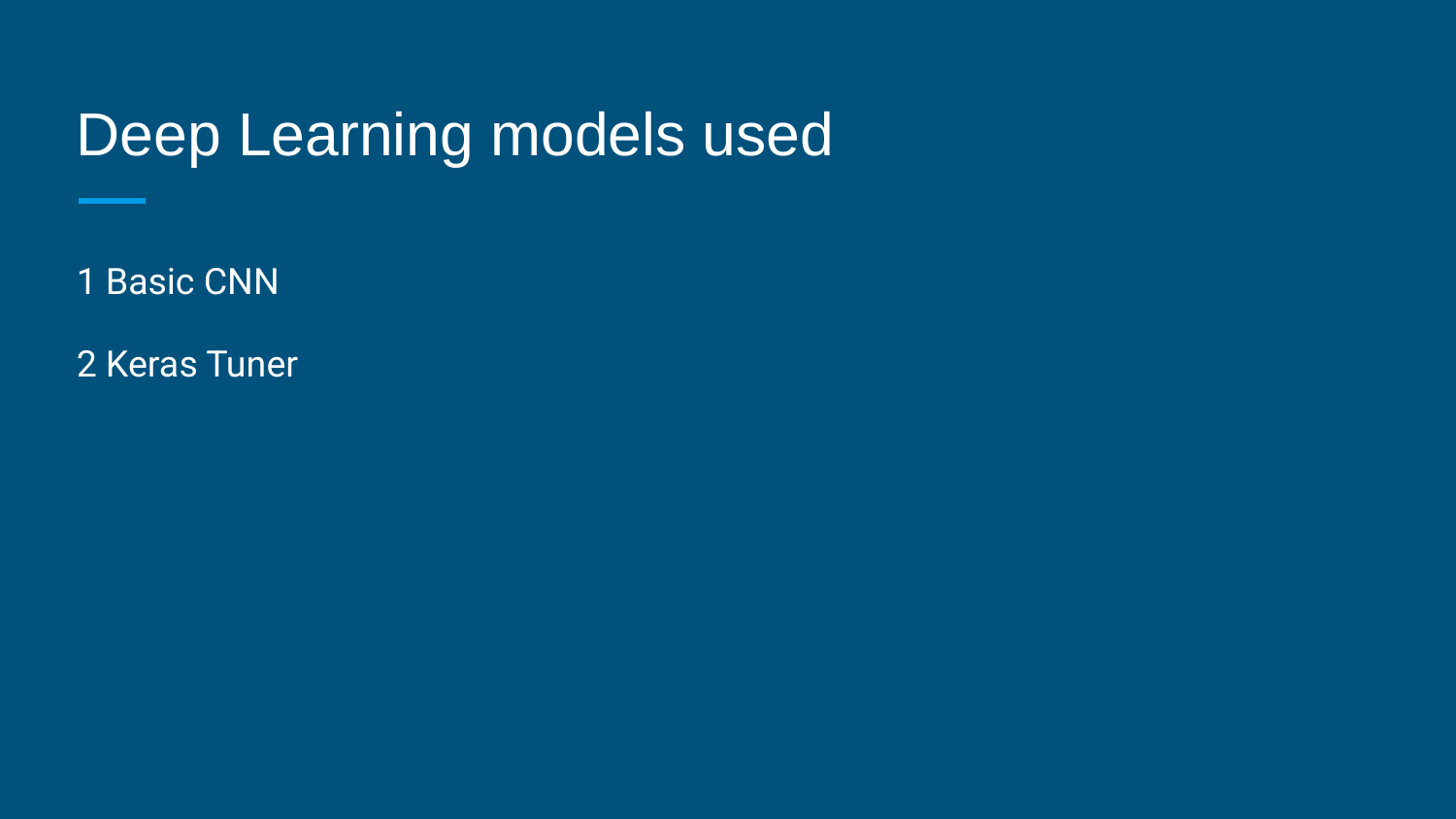

# Deep Learning models used
1 Basic CNN
2 Keras Tuner